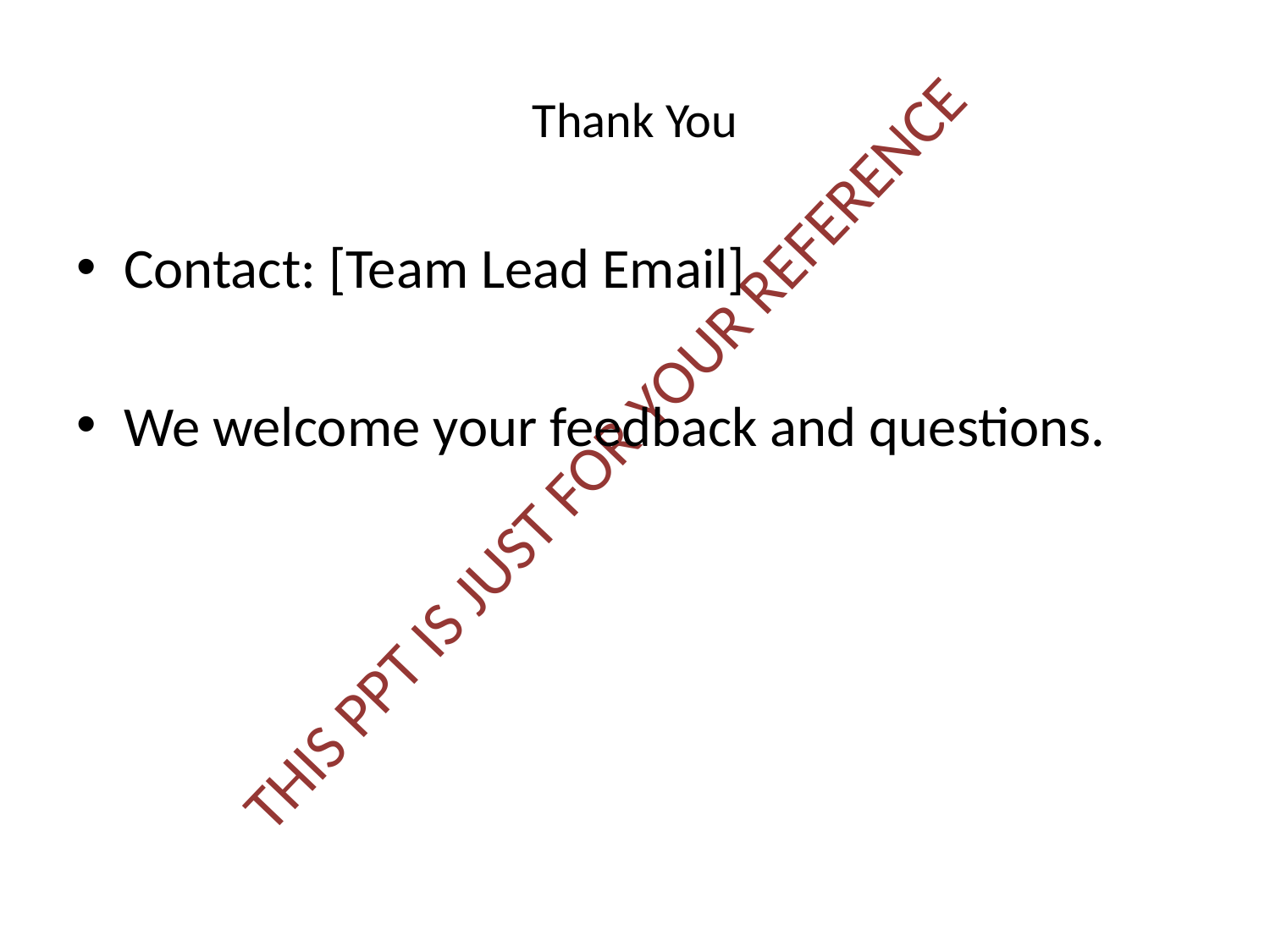

# Thank You
Contact: [Team Lead Email]

We welcome your feedback and questions.